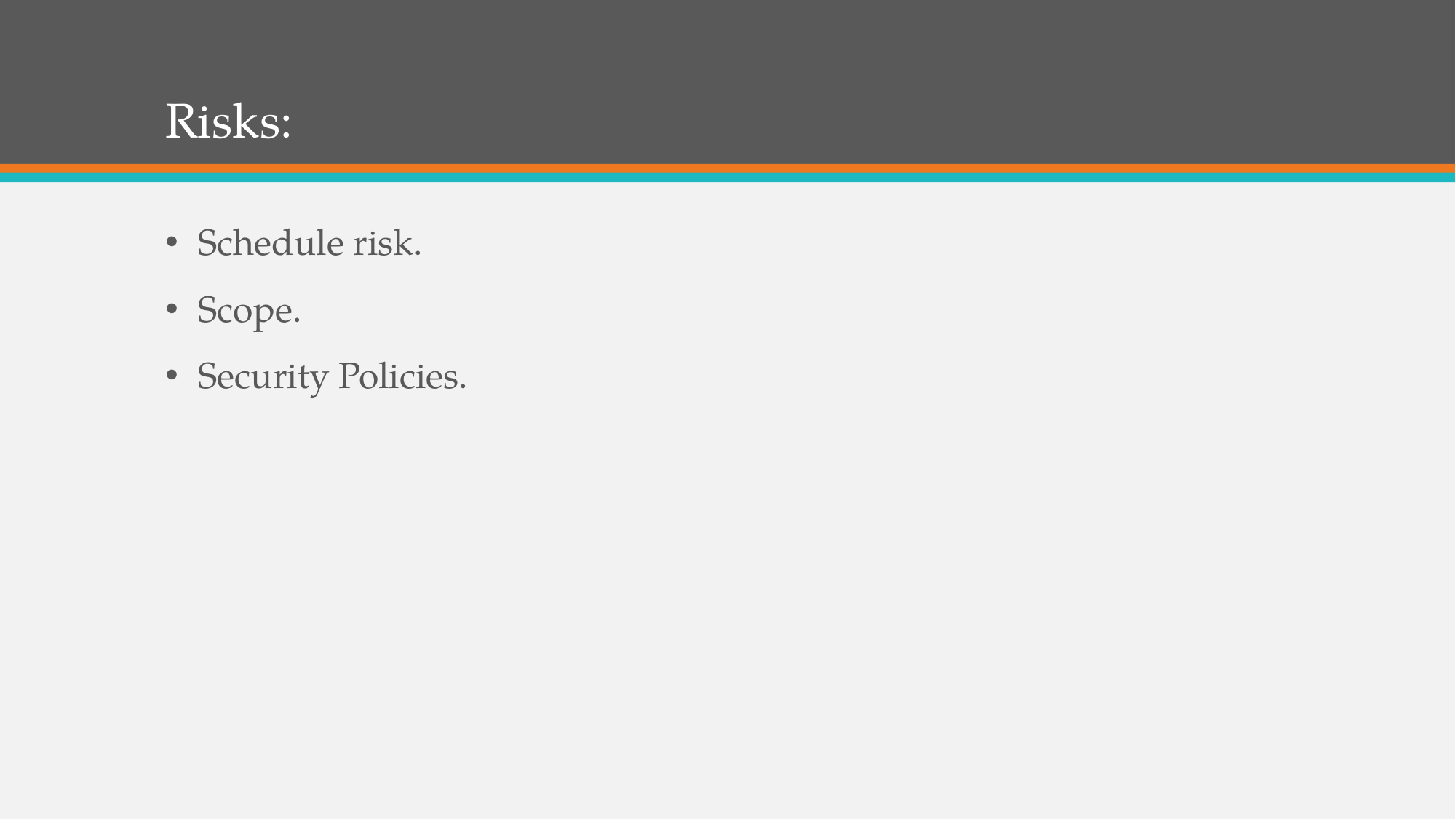

# Risks:
Schedule risk.
Scope.
Security Policies.